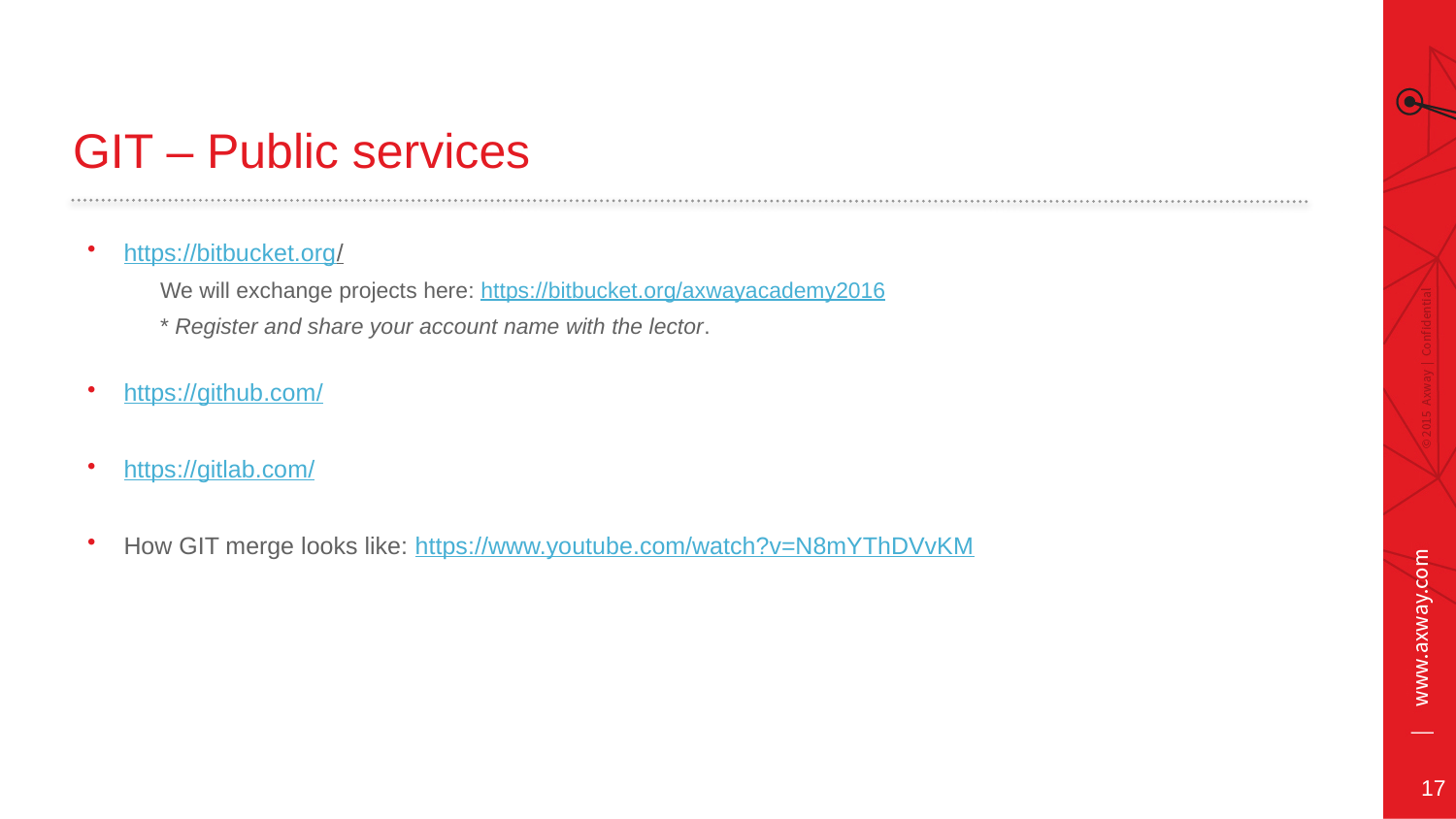

# GIT – Public services
https://bitbucket.org/
We will exchange projects here: https://bitbucket.org/axwayacademy2016
* Register and share your account name with the lector.

https://github.com/

https://gitlab.com/

How GIT merge looks like: https://www.youtube.com/watch?v=N8mYThDVvKM

17